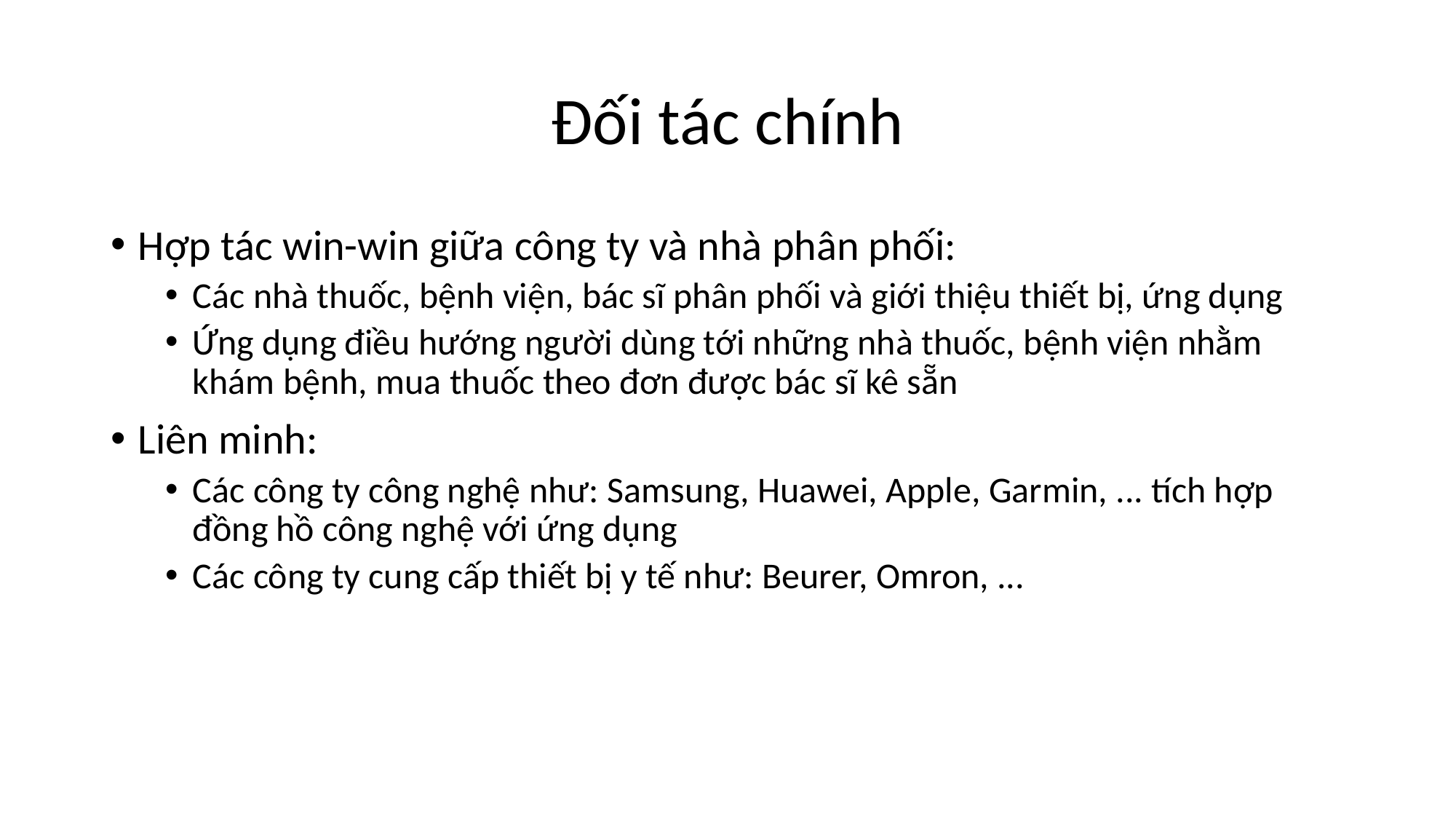

# Đối tác chính
Hợp tác win-win giữa công ty và nhà phân phối:
Các nhà thuốc, bệnh viện, bác sĩ phân phối và giới thiệu thiết bị, ứng dụng
Ứng dụng điều hướng người dùng tới những nhà thuốc, bệnh viện nhằm khám bệnh, mua thuốc theo đơn được bác sĩ kê sẵn
Liên minh:
Các công ty công nghệ như: Samsung, Huawei, Apple, Garmin, ... tích hợp đồng hồ công nghệ với ứng dụng
Các công ty cung cấp thiết bị y tế như: Beurer, Omron, ...